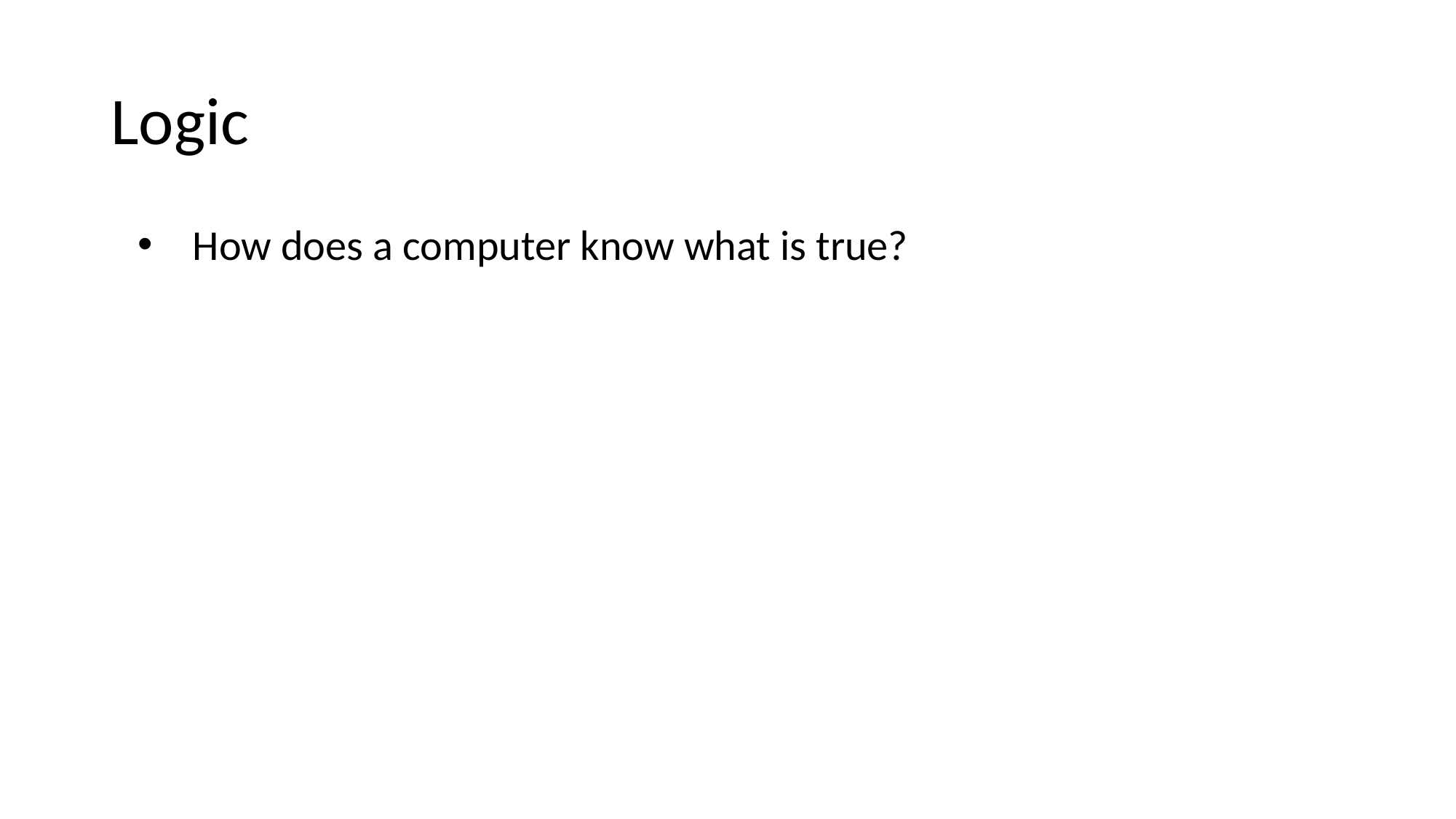

# Logic
How does a computer know what is true?